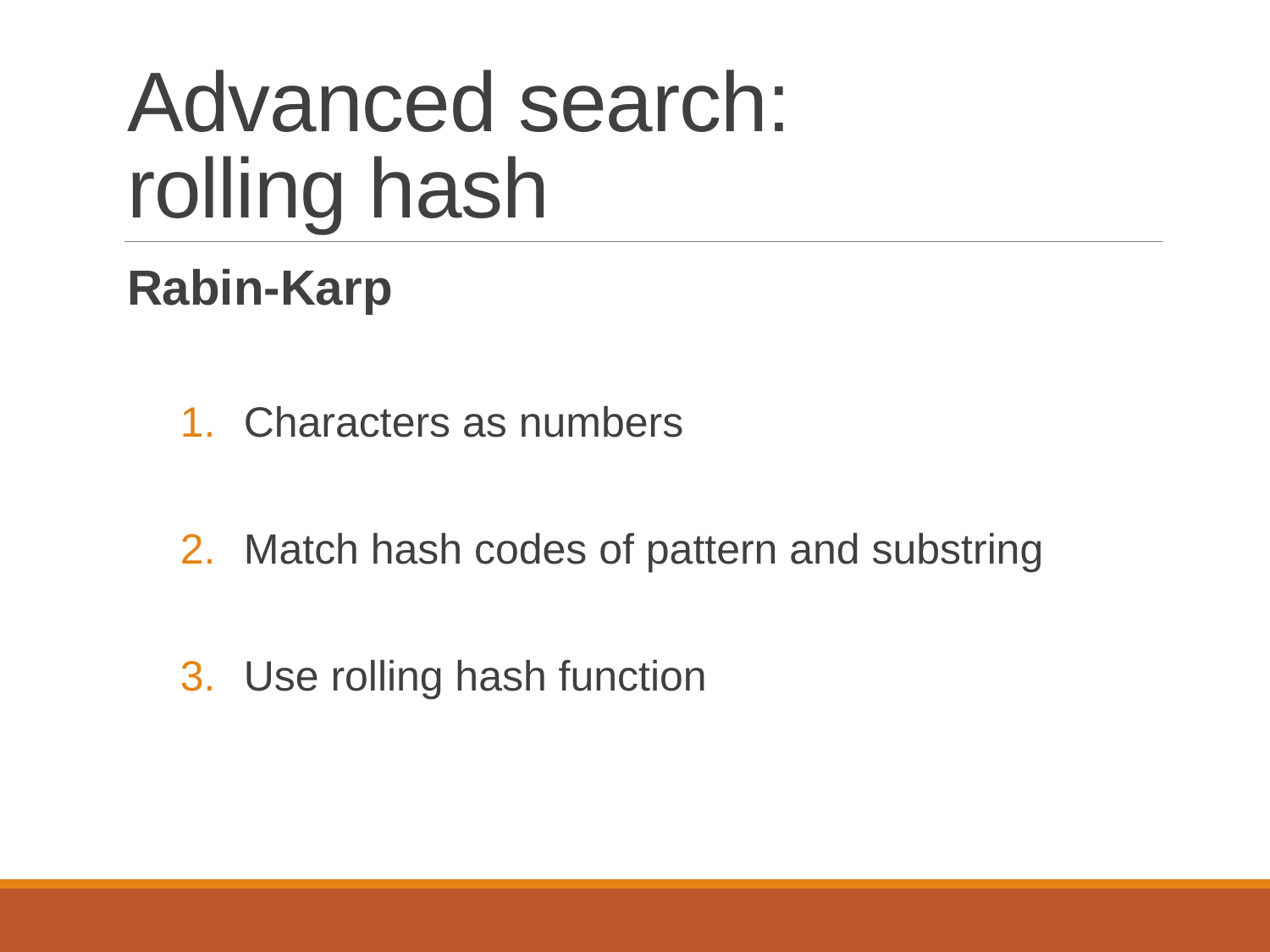

# Advanced search: rolling hash
Rabin-Karp

Characters as numbers

Match hash codes of pattern and substring

Use rolling hash function